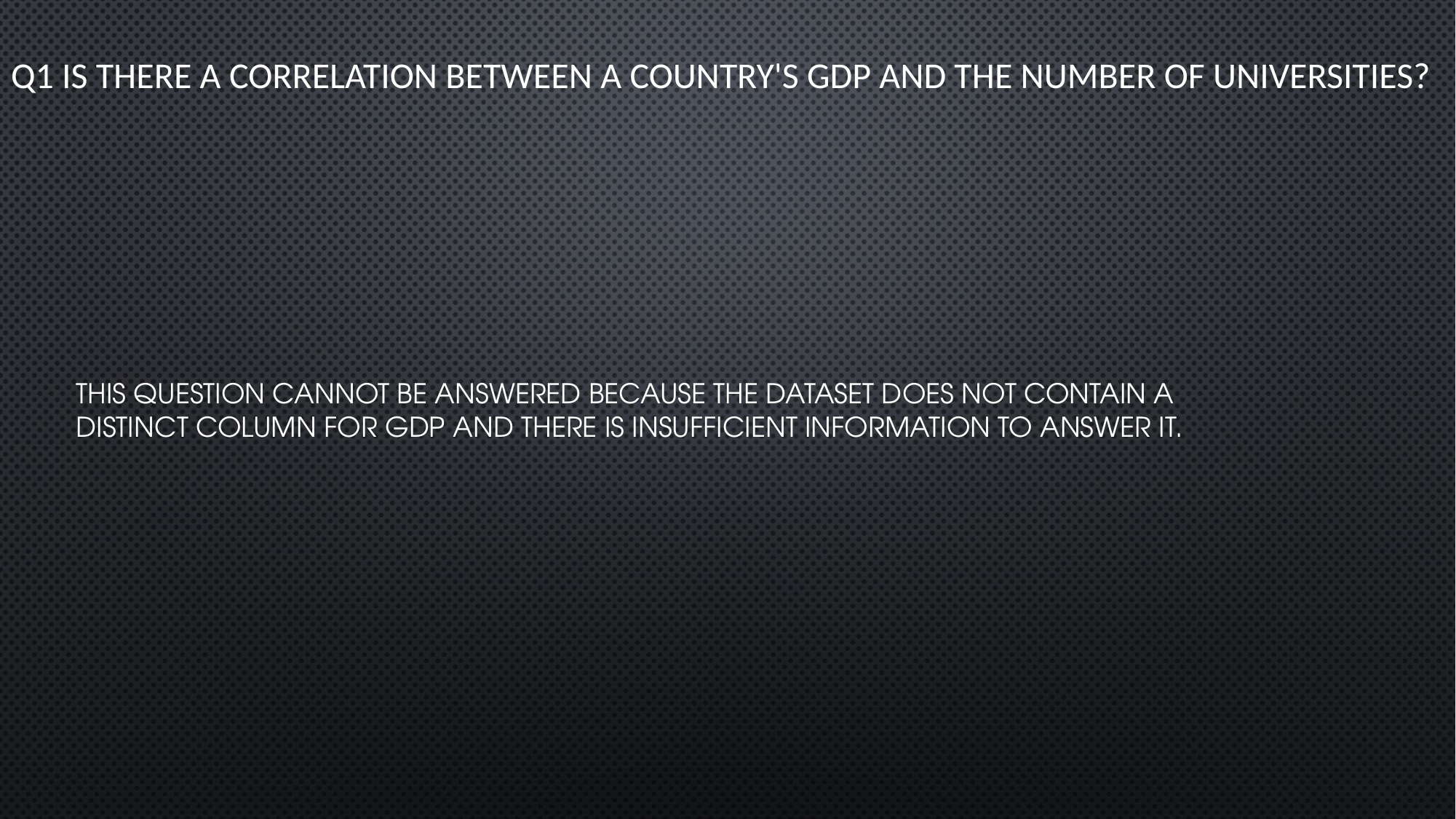

# Q1 Is there a correlation between a country's GDP and the number of universities?
This question cannot be answered because the dataset does not contain a distinct column for GDP and there is insufficient information to answer it.